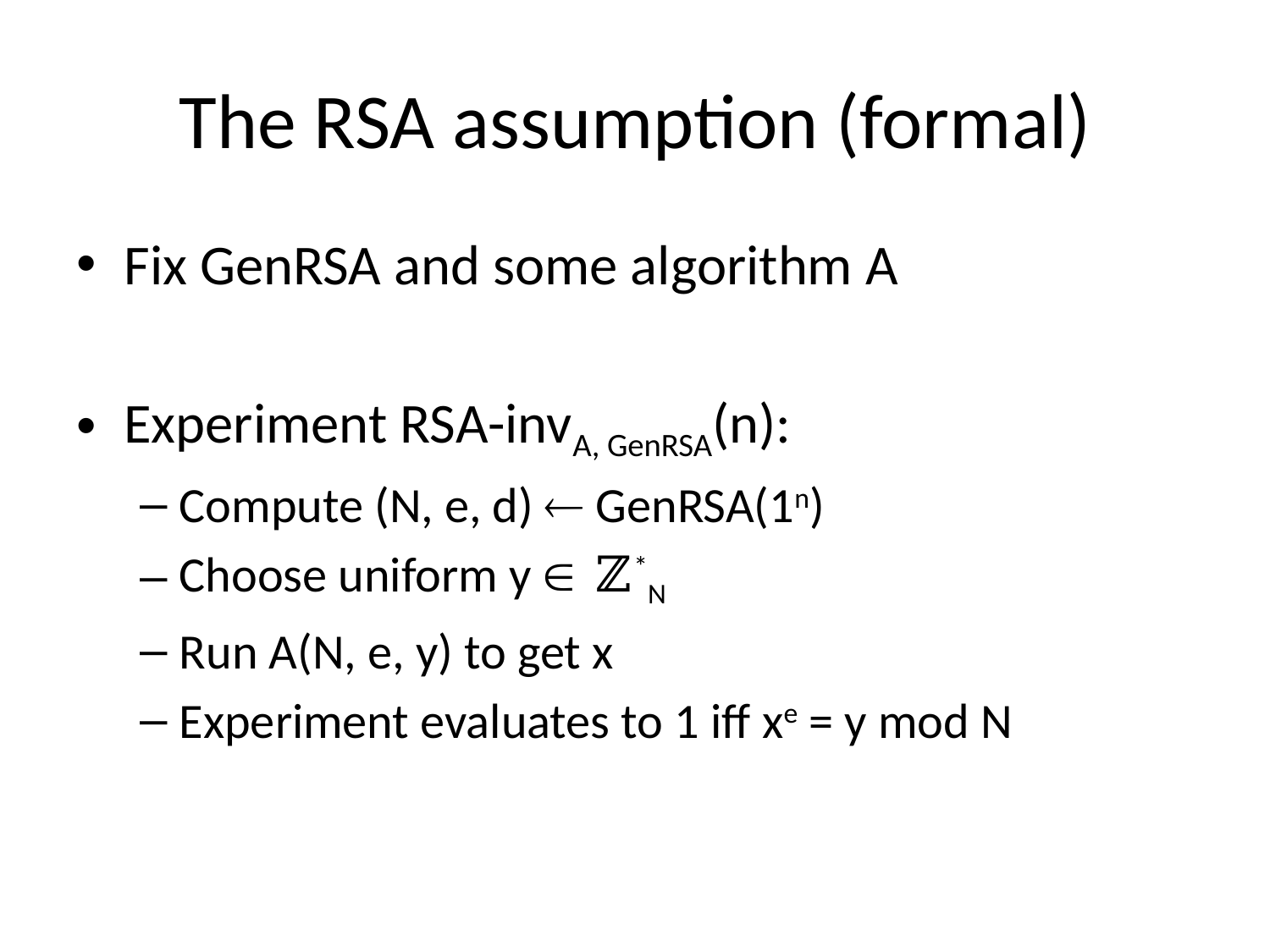

# The RSA assumption (formal)
Fix GenRSA and some algorithm A

Experiment RSA-invA, GenRSA(n):
Compute (N, e, d) ← GenRSA(1n)
Choose uniform y ∈ ℤ*N
Run A(N, e, y) to get x
Experiment evaluates to 1 iff xe = y mod N